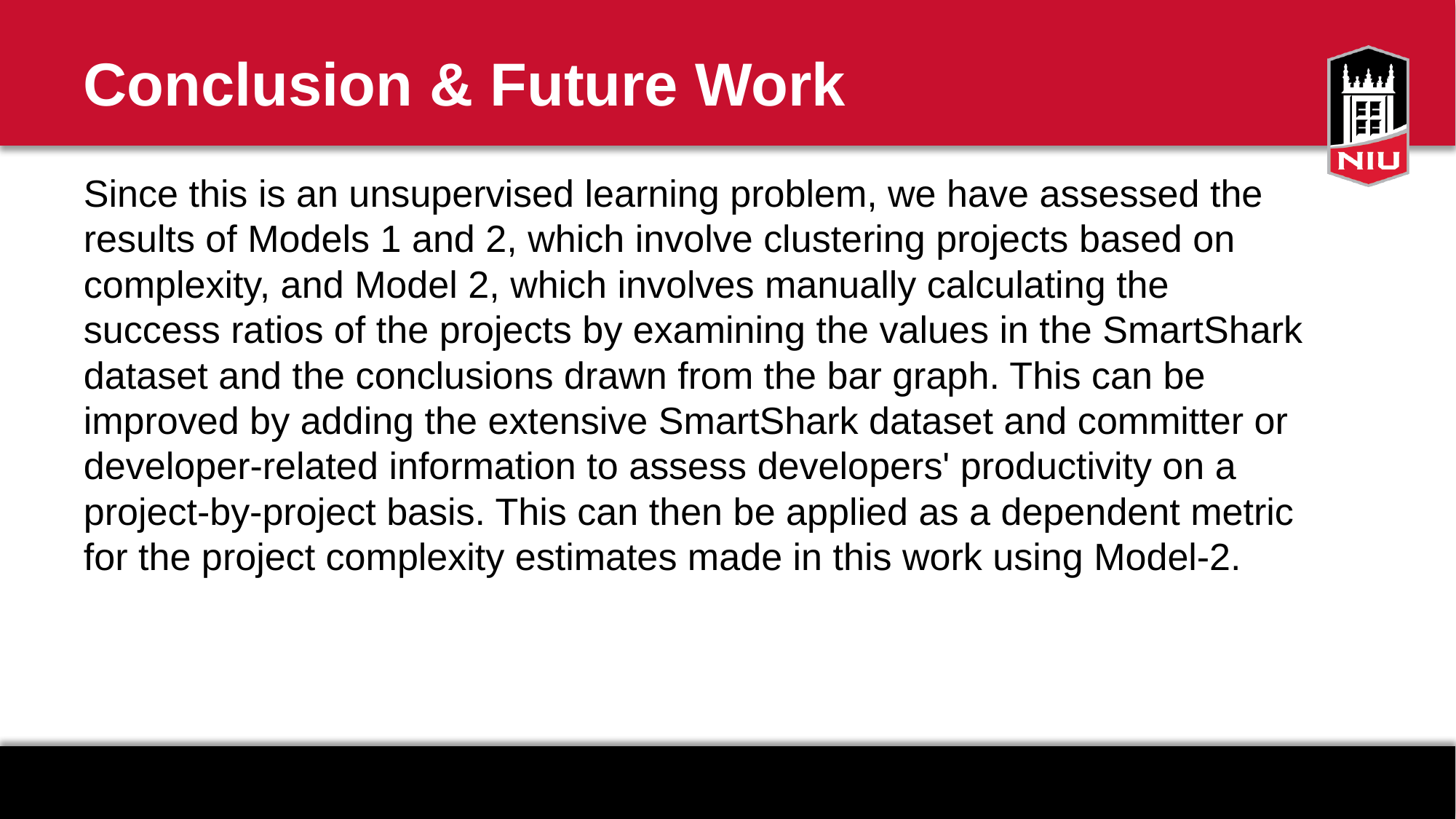

# Conclusion & Future Work
Since this is an unsupervised learning problem, we have assessed the results of Models 1 and 2, which involve clustering projects based on complexity, and Model 2, which involves manually calculating the success ratios of the projects by examining the values in the SmartShark dataset and the conclusions drawn from the bar graph. This can be improved by adding the extensive SmartShark dataset and committer or developer-related information to assess developers' productivity on a project-by-project basis. This can then be applied as a dependent metric for the project complexity estimates made in this work using Model-2.